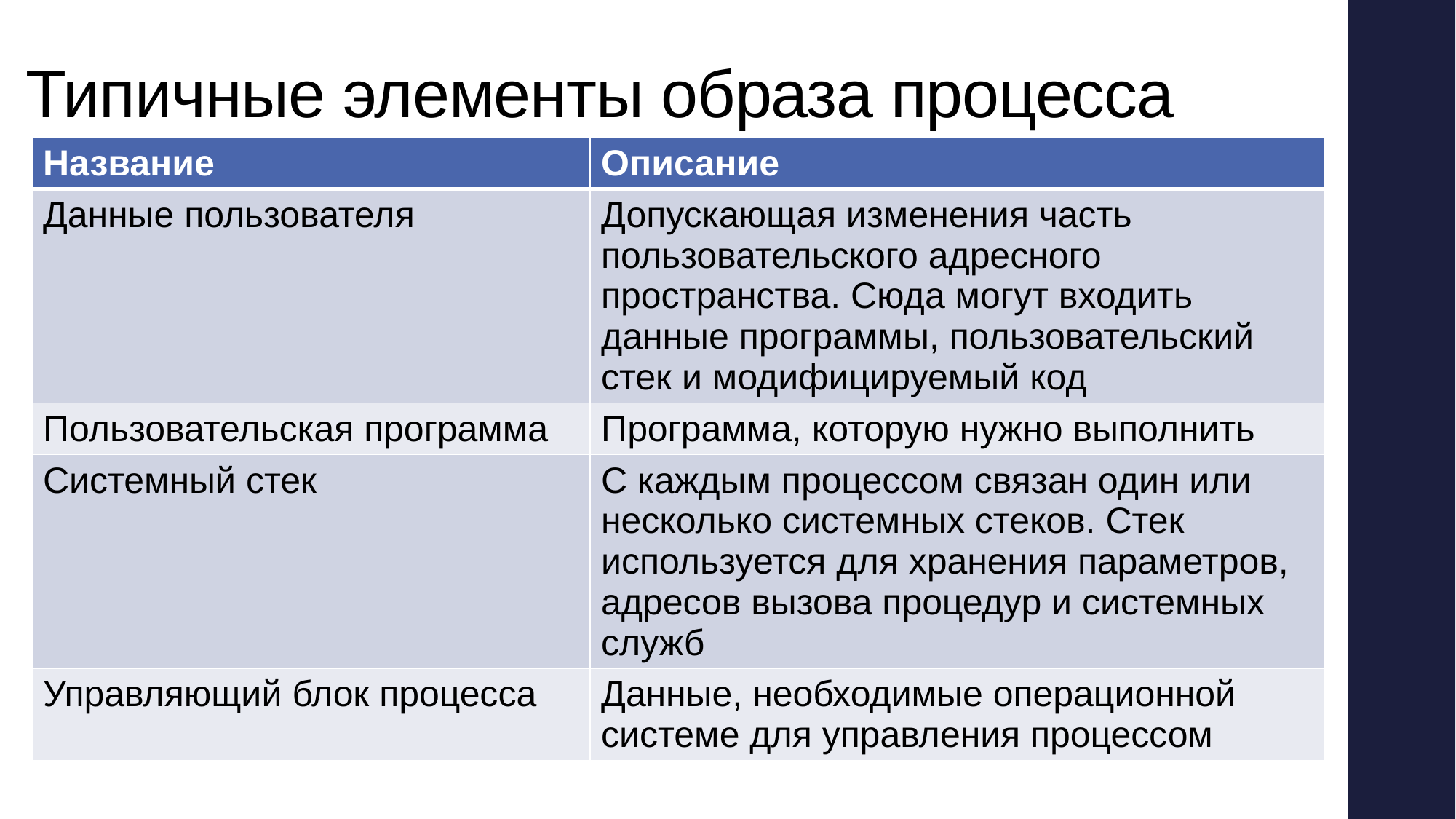

# Типичные элементы образа процесса
| Название | Описание |
| --- | --- |
| Данные пользователя | Допускающая изменения часть пользовательского адресного пространства. Сюда могут входить данные программы, пользовательский стек и модифицируемый код |
| Пользовательская программа | Программа, которую нужно выполнить |
| Системный стек | С каждым процессом связан один или несколько системных стеков. Стек используется для хранения параметров, адресов вызова процедур и системных служб |
| Управляющий блок процесса | Данные, необходимые операционной системе для управления процессом |